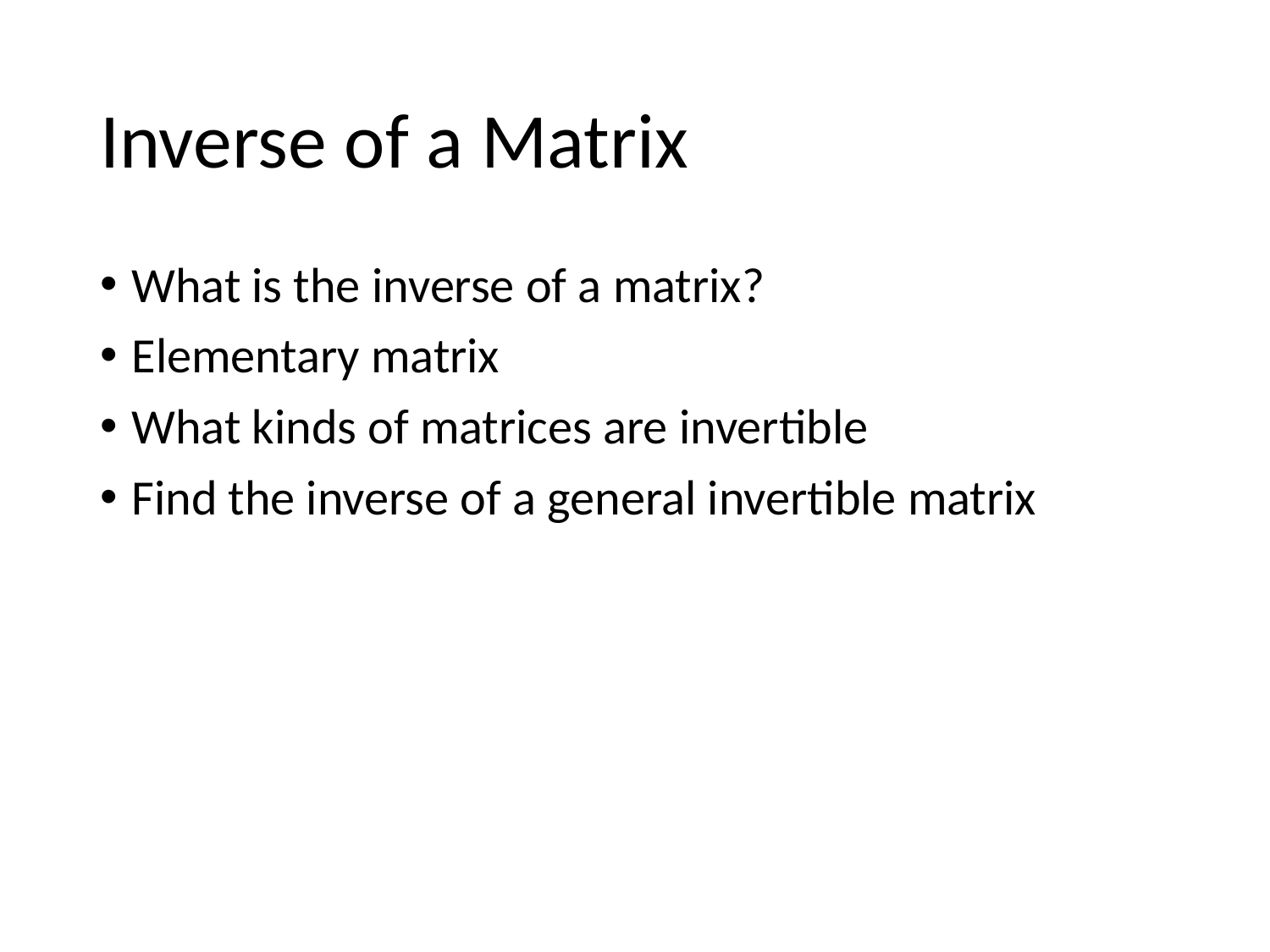

# Inverse of a Matrix
What is the inverse of a matrix?
Elementary matrix
What kinds of matrices are invertible
Find the inverse of a general invertible matrix